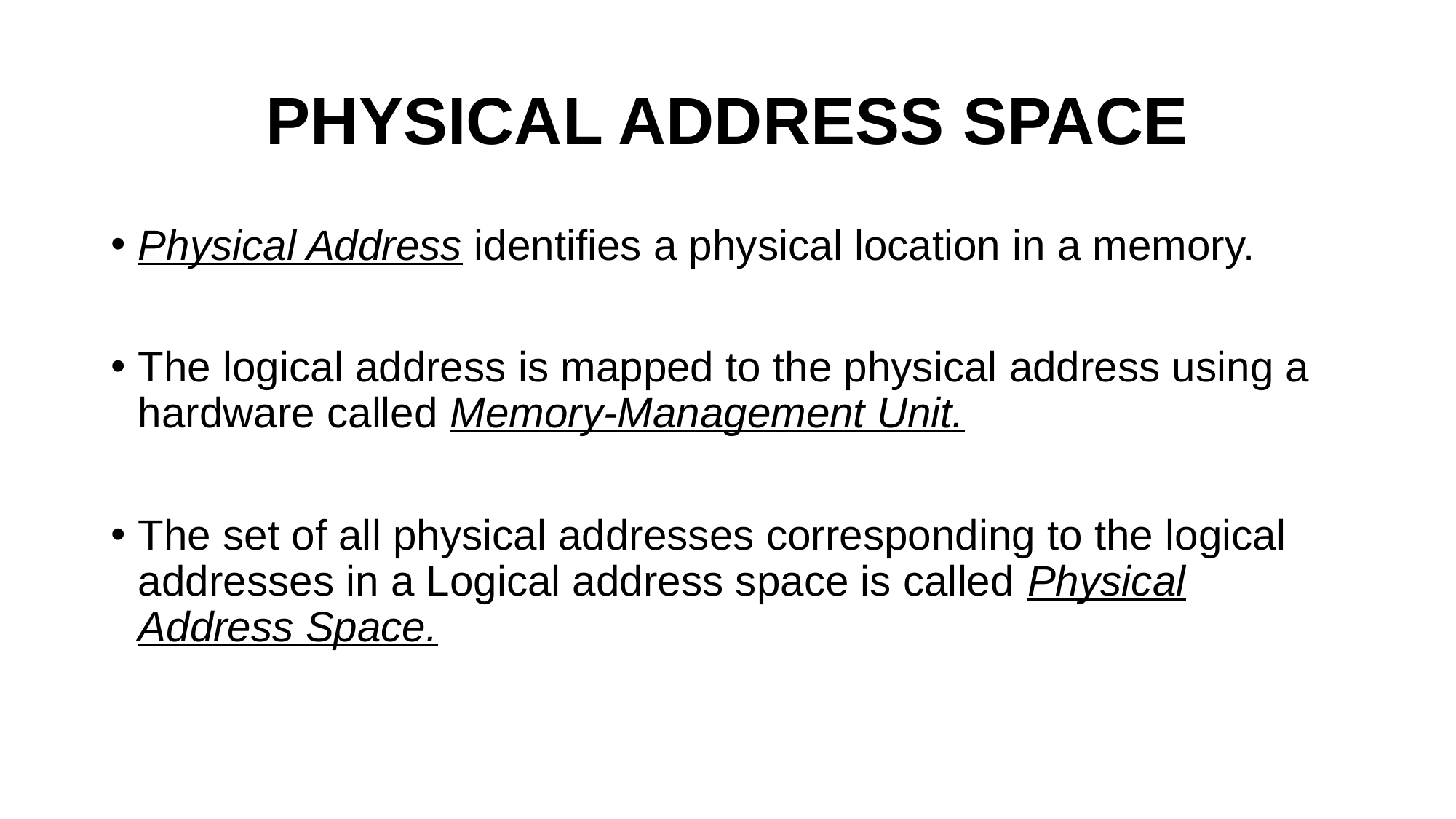

# PHYSICAL ADDRESS SPACE
Physical Address identifies a physical location in a memory.

The logical address is mapped to the physical address using a hardware called Memory-Management Unit.

The set of all physical addresses corresponding to the logical addresses in a Logical address space is called Physical Address Space.